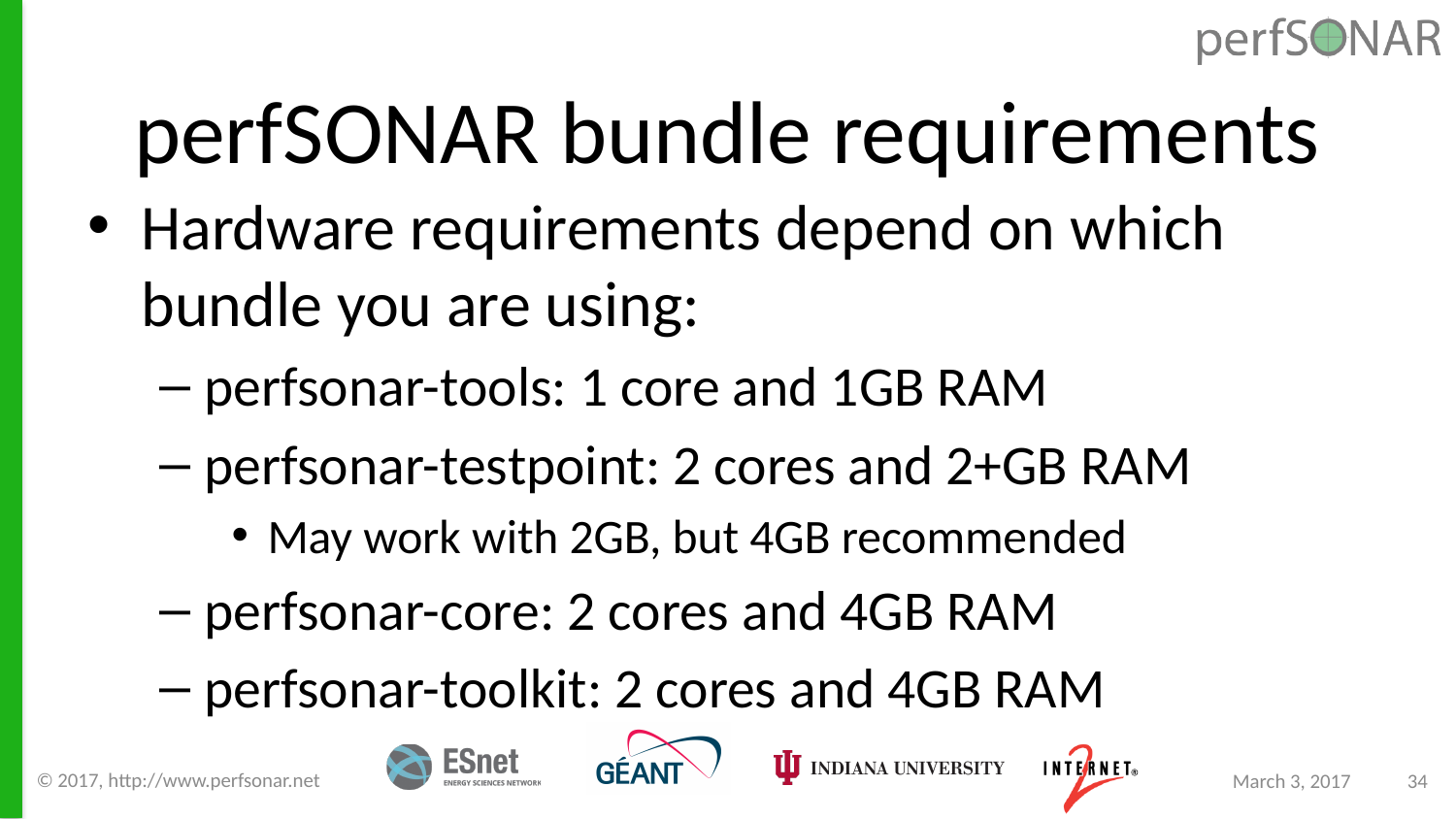

# perfSONAR bundle requirements
Hardware requirements depend on which bundle you are using:
perfsonar-tools: 1 core and 1GB RAM
perfsonar-testpoint: 2 cores and 2+GB RAM
May work with 2GB, but 4GB recommended
perfsonar-core: 2 cores and 4GB RAM
perfsonar-toolkit: 2 cores and 4GB RAM

© 2017, http://www.perfsonar.net
March 3, 2017
34